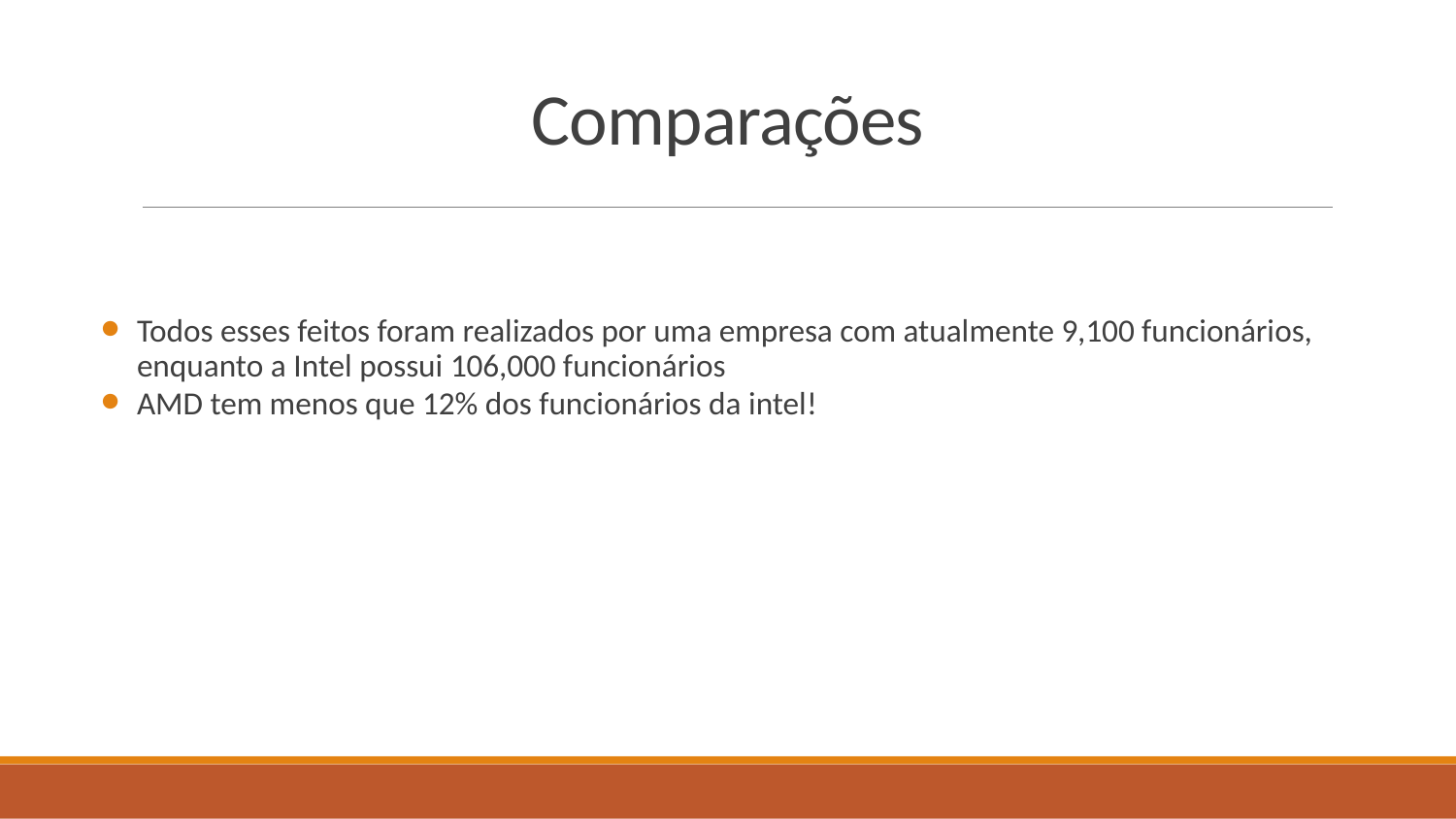

# Comparações

Todos esses feitos foram realizados por uma empresa com atualmente 9,100 funcionários, enquanto a Intel possui 106,000 funcionários
AMD tem menos que 12% dos funcionários da intel!